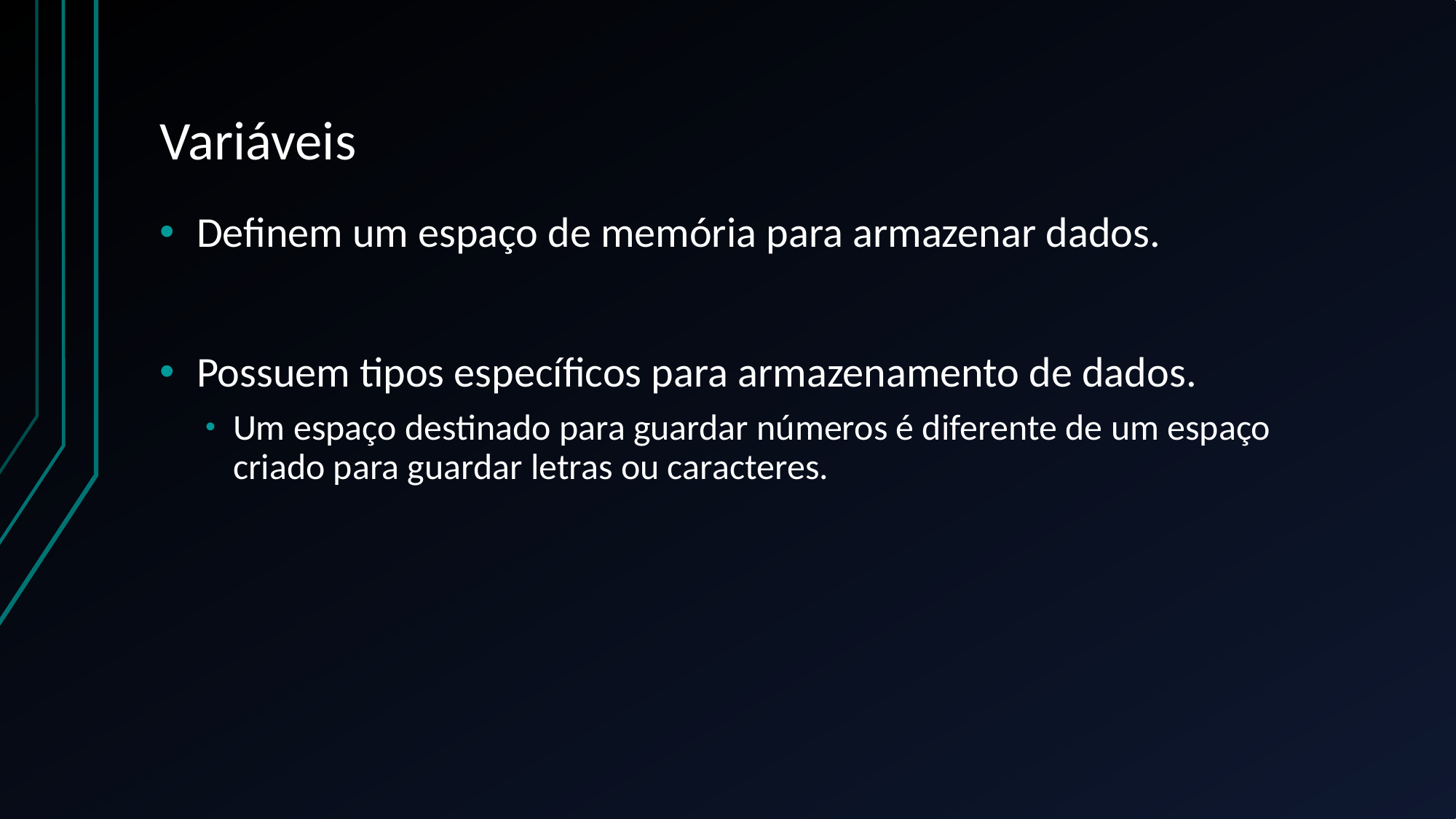

# Variáveis
Definem um espaço de memória para armazenar dados.

Possuem tipos específicos para armazenamento de dados.
Um espaço destinado para guardar números é diferente de um espaço criado para guardar letras ou caracteres.